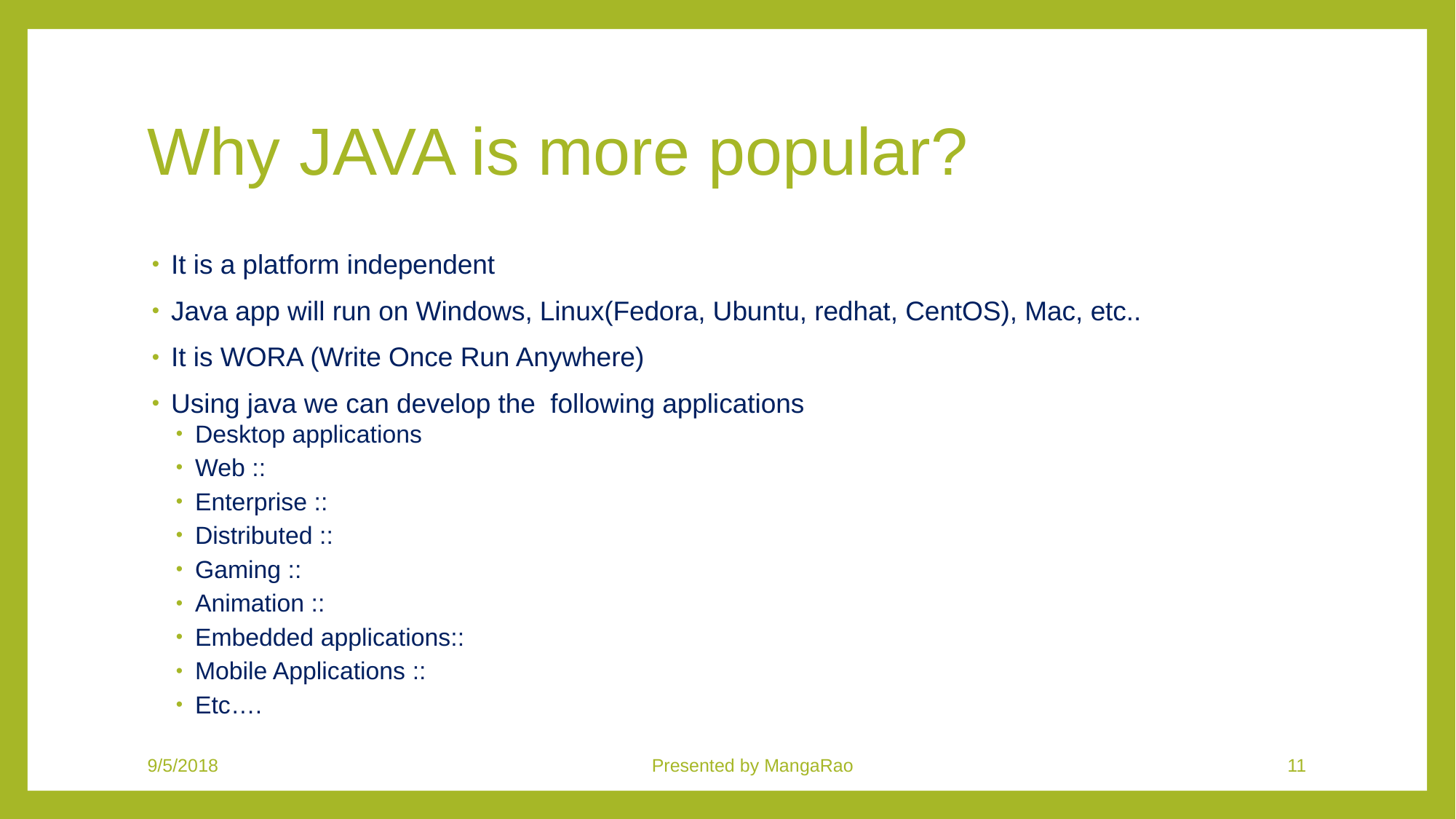

# Why JAVA is more popular?
It is a platform independent
Java app will run on Windows, Linux(Fedora, Ubuntu, redhat, CentOS), Mac, etc..
It is WORA (Write Once Run Anywhere)
Using java we can develop the  following applications
Desktop applications
Web ::
Enterprise ::
Distributed ::
Gaming ::
Animation ::
Embedded applications::
Mobile Applications ::
Etc….
9/5/2018
Presented by MangaRao
11